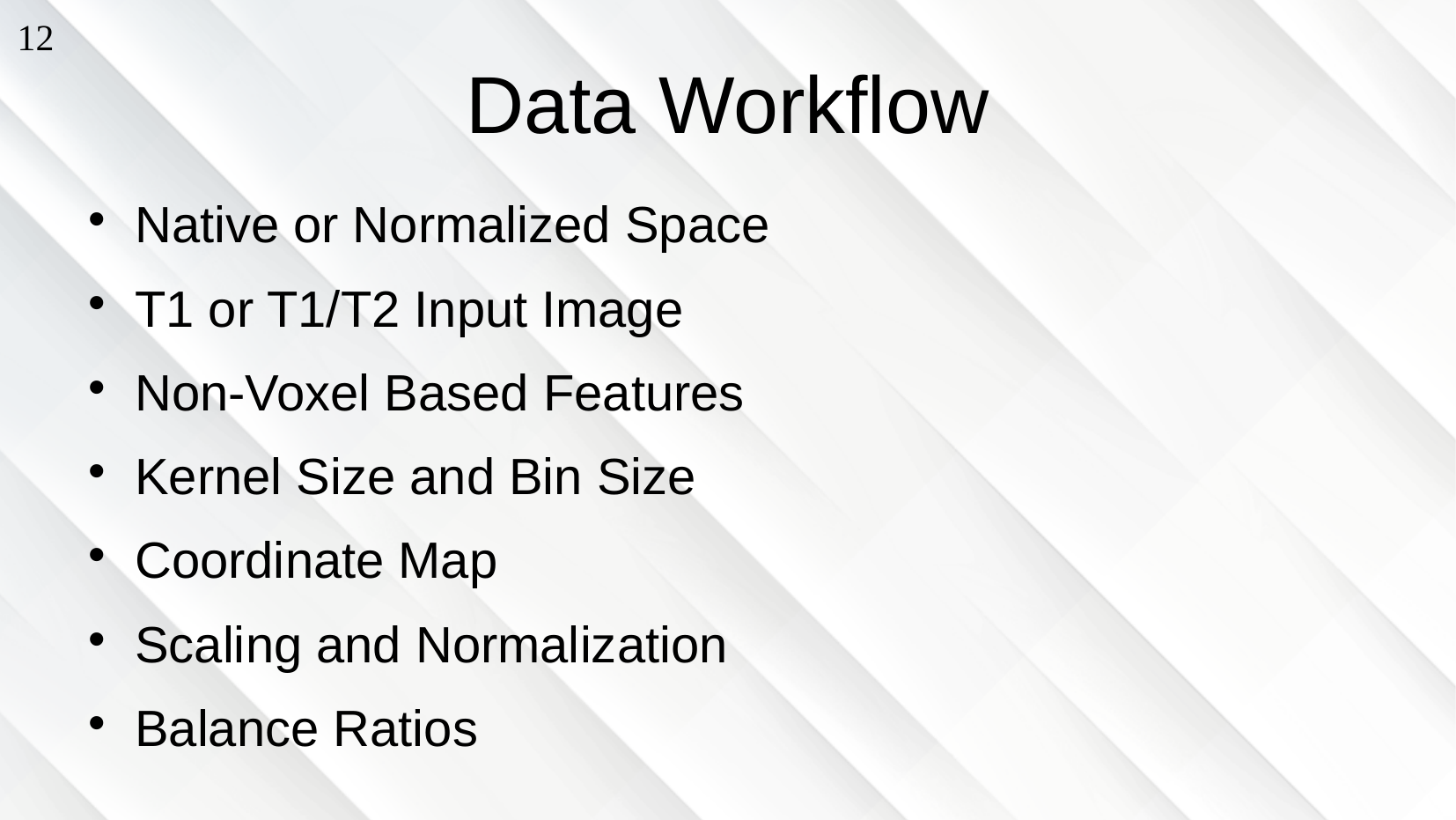

12
# Data Workflow
Native or Normalized Space
T1 or T1/T2 Input Image
Non-Voxel Based Features
Kernel Size and Bin Size
Coordinate Map
Scaling and Normalization
Balance Ratios